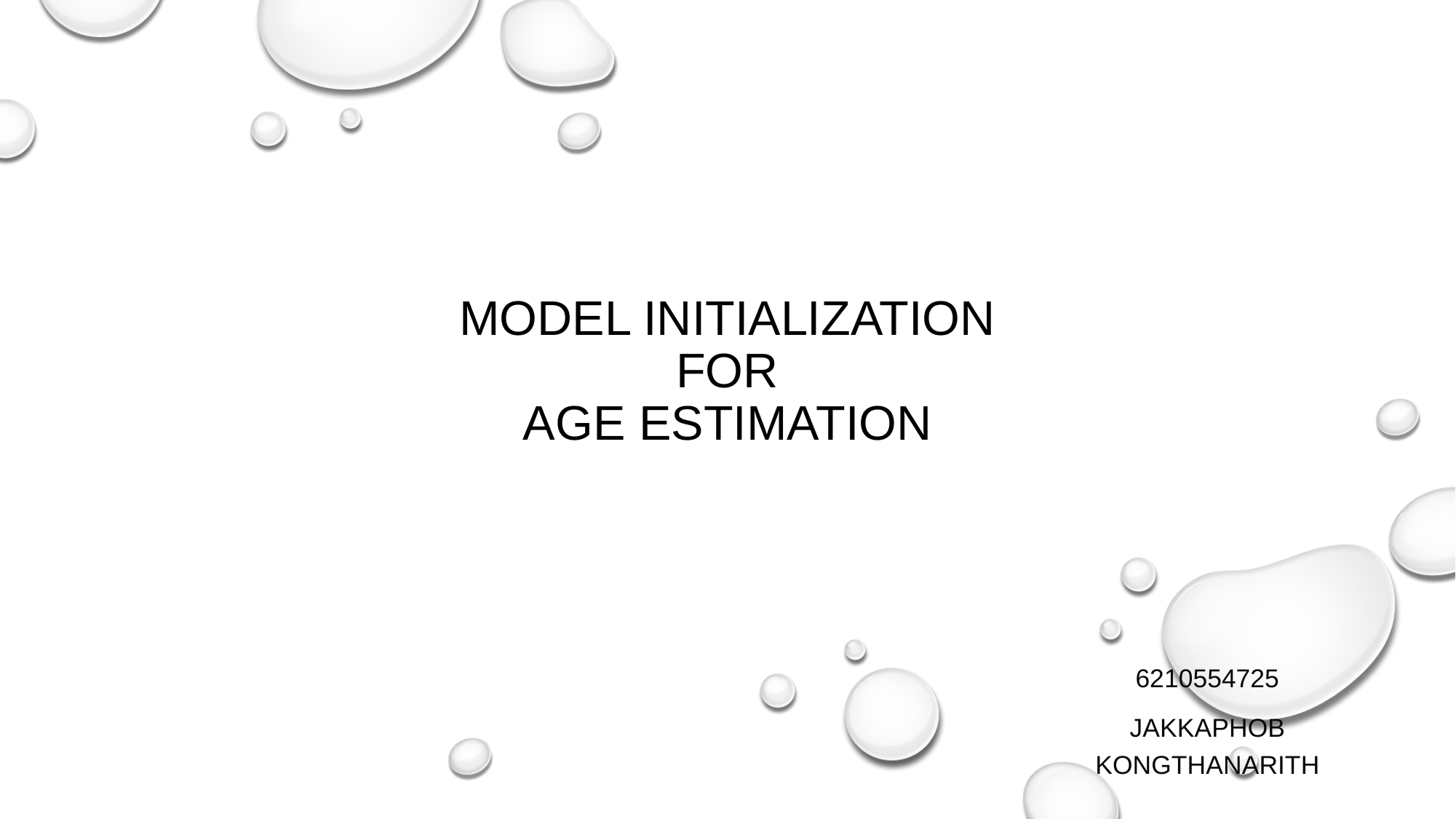

# Model Initialization for Age Estimation
6210554725
Jakkaphob Kongthanarith